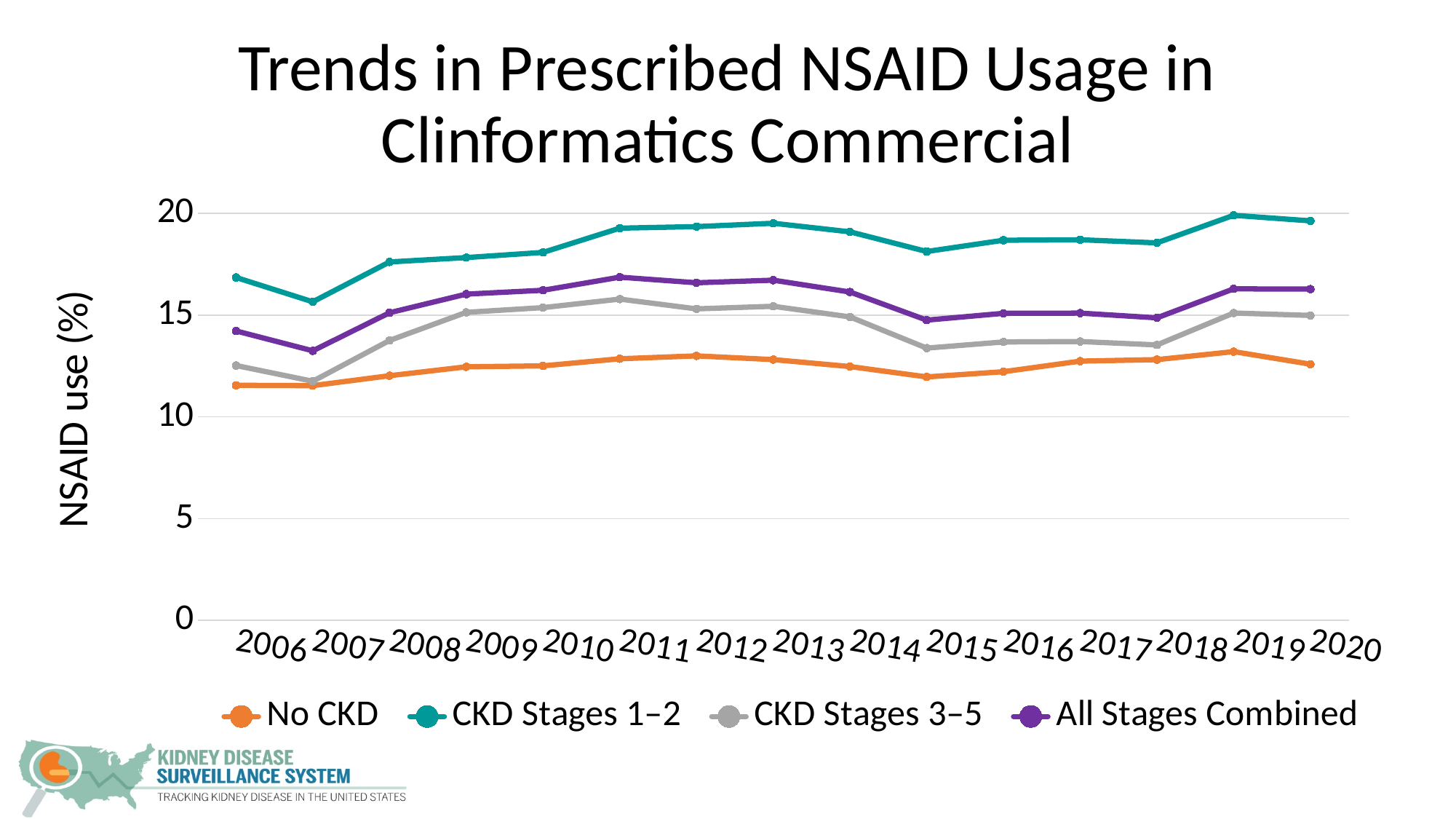

# Trends in Prescribed NSAID Usage in Clinformatics Commercial

### Chart

| Category | No CKD | CKD Stages 1–2 | CKD Stages 3–5 | All Stages Combined |
|---|---|---|---|---|
| 2006 | 11.548576197142829 | 16.848182653195117 | 12.520145898719145 | 14.219474497681608 |
| 2007 | 11.532717363924524 | 15.652003142183817 | 11.748567247896597 | 13.24381253291206 |
| 2008 | 12.021041064970543 | 17.60954381752701 | 13.75353469120118 | 15.115693498369954 |
| 2009 | 12.457094536271644 | 17.82457879088206 | 15.134146944018973 | 16.02921296448943 |
| 2010 | 12.50346801329866 | 18.07882559438328 | 15.365942690271947 | 16.217536126624758 |
| 2011 | 12.853714180895725 | 19.269614287088395 | 15.784264505486625 | 16.86157139459288 |
| 2012 | 12.994996959970134 | 19.346817401112563 | 15.30553901131626 | 16.58764303548337 |
| 2013 | 12.812670137895585 | 19.51006306325057 | 15.43097273291629 | 16.714020111029644 |
| 2014 | 12.469869898220516 | 19.089878415888034 | 14.910919261486727 | 16.133496505895945 |
| 2015 | 11.960486582881007 | 18.122293642588513 | 13.376485919327505 | 14.752467505386807 |
| 2016 | 12.21789298908237 | 18.67652842721671 | 13.67799898081971 | 15.085539896570713 |
| 2017 | 12.737352877383362 | 18.699167562831082 | 13.699103895061231 | 15.095876327659603 |
| 2018 | 12.8104727846757 | 18.5487161353498 | 13.532070608950555 | 14.86445483935054 |
| 2019 | 13.203258031145037 | 19.902780570306682 | 15.1012329756901 | 16.288376118861795 |
| 2020 | 12.587225964277076 | 19.63023246525004 | 14.981272686265928 | 16.276220396662815 |